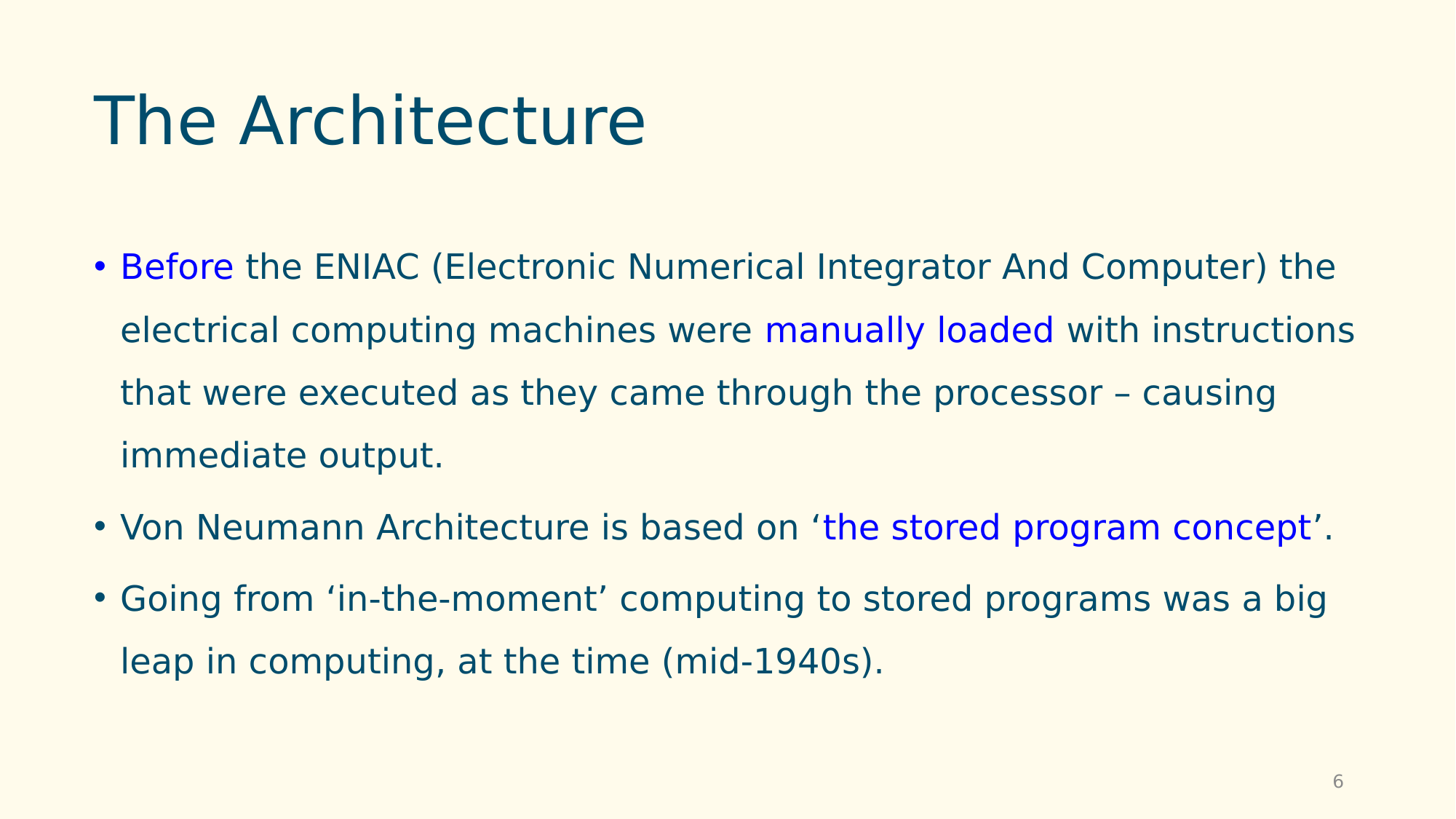

# The Architecture
Before the ENIAC (Electronic Numerical Integrator And Computer) the electrical computing machines were manually loaded with instructions that were executed as they came through the processor – causing immediate output.
Von Neumann Architecture is based on ‘the stored program concept’.
Going from ‘in-the-moment’ computing to stored programs was a big leap in computing, at the time (mid-1940s).
6